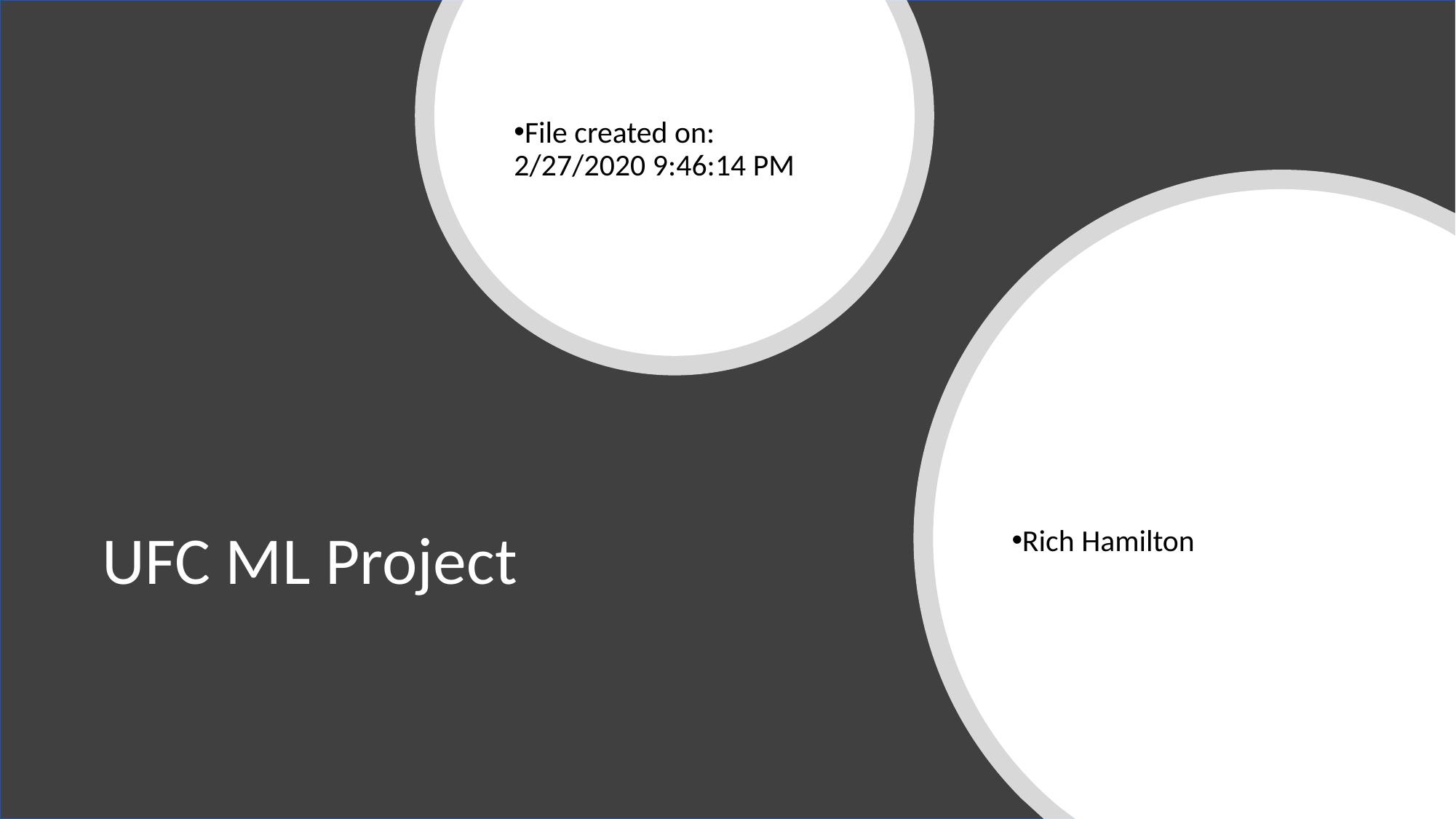

File created on: 2/27/2020 9:46:14 PM

Rich Hamilton
# UFC ML Project